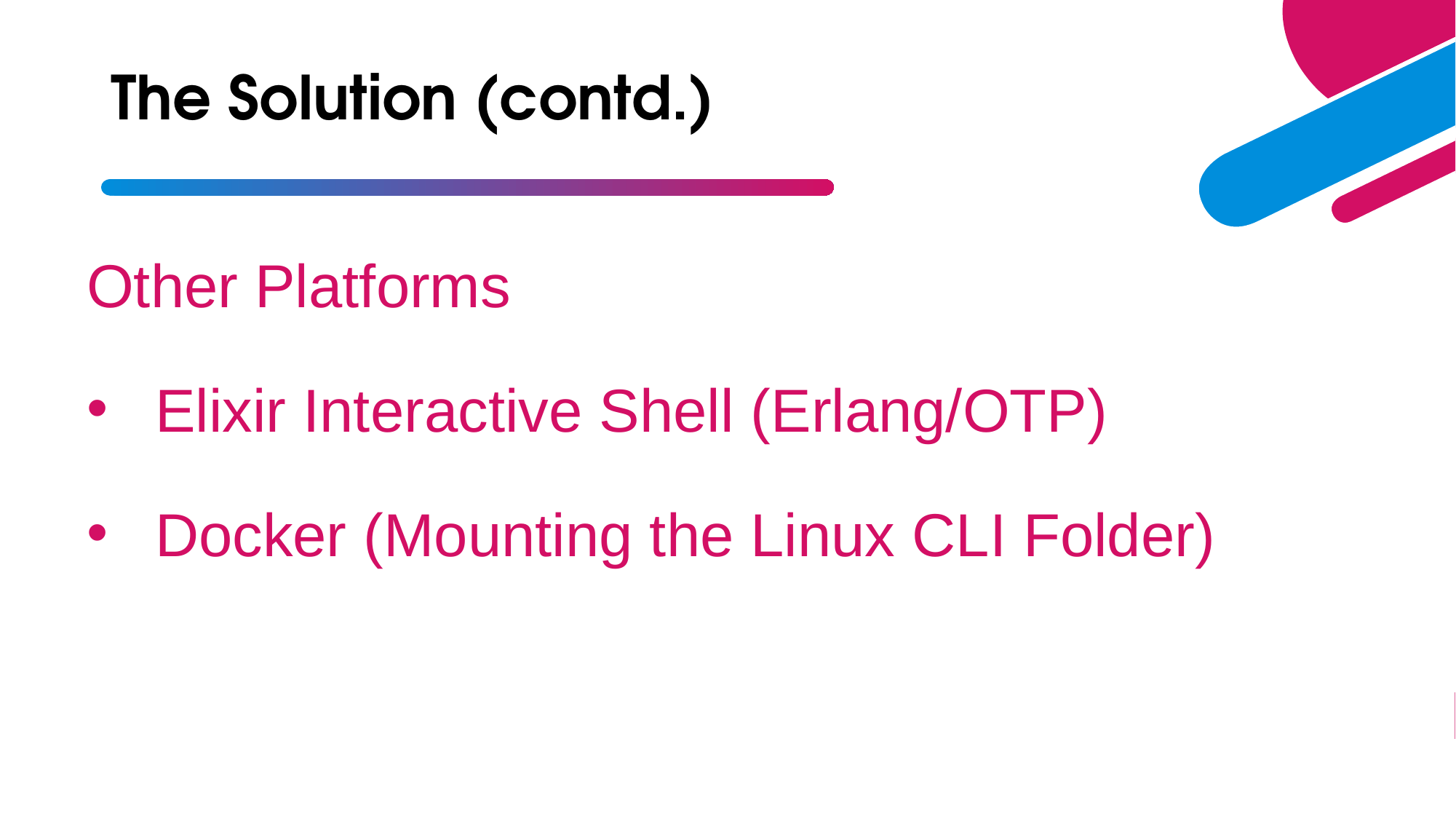

# The Solution (contd.)
Other Platforms
Elixir Interactive Shell (Erlang/OTP)
Docker (Mounting the Linux CLI Folder)

ADD A FOOTER
24